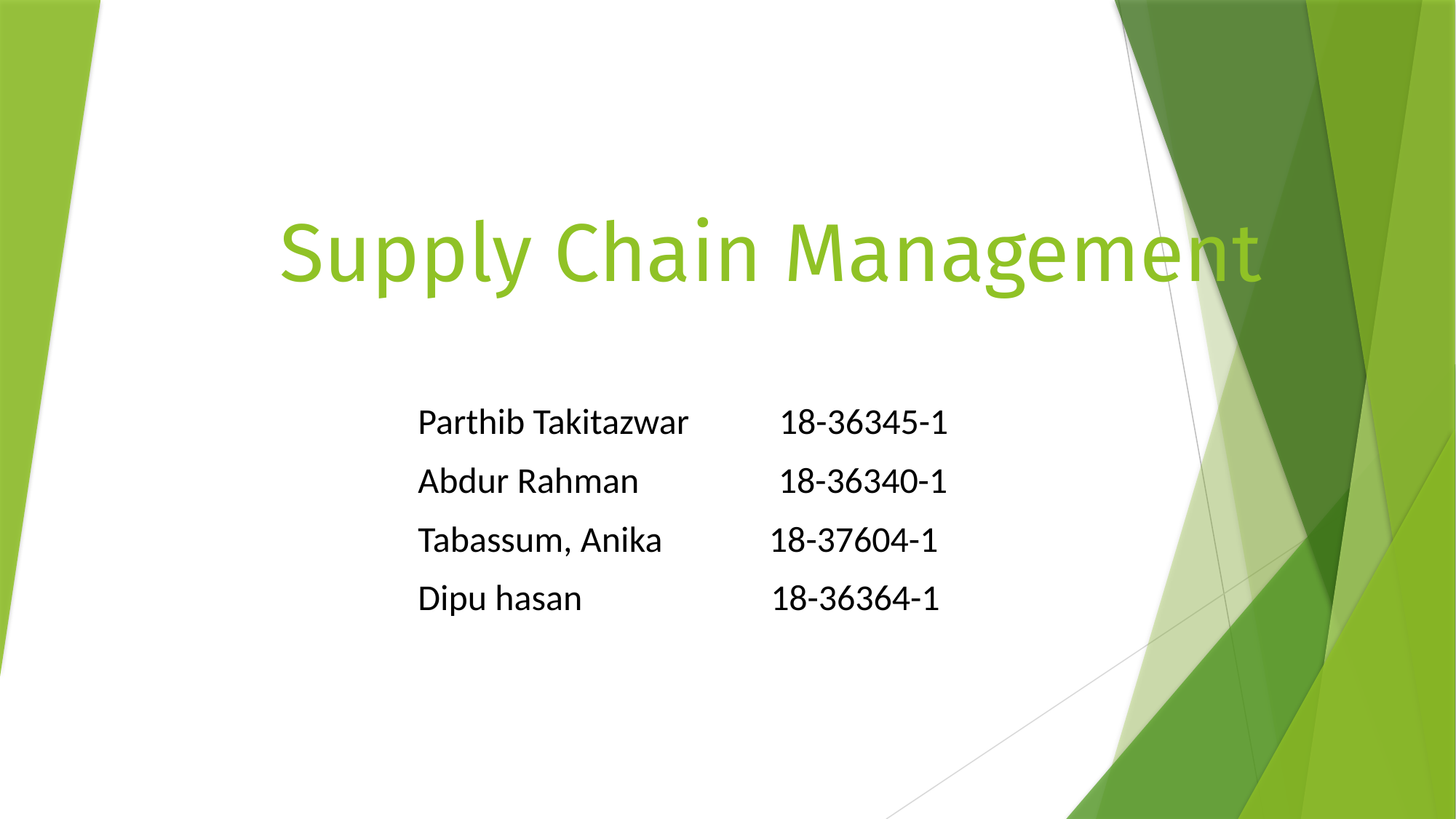

# Supply Chain Management
Parthib Takitazwar           18-36345-1
Abdur Rahman                 18-36340-1
Tabassum, Anika             18-37604-1
Dipu hasan                       18-36364-1